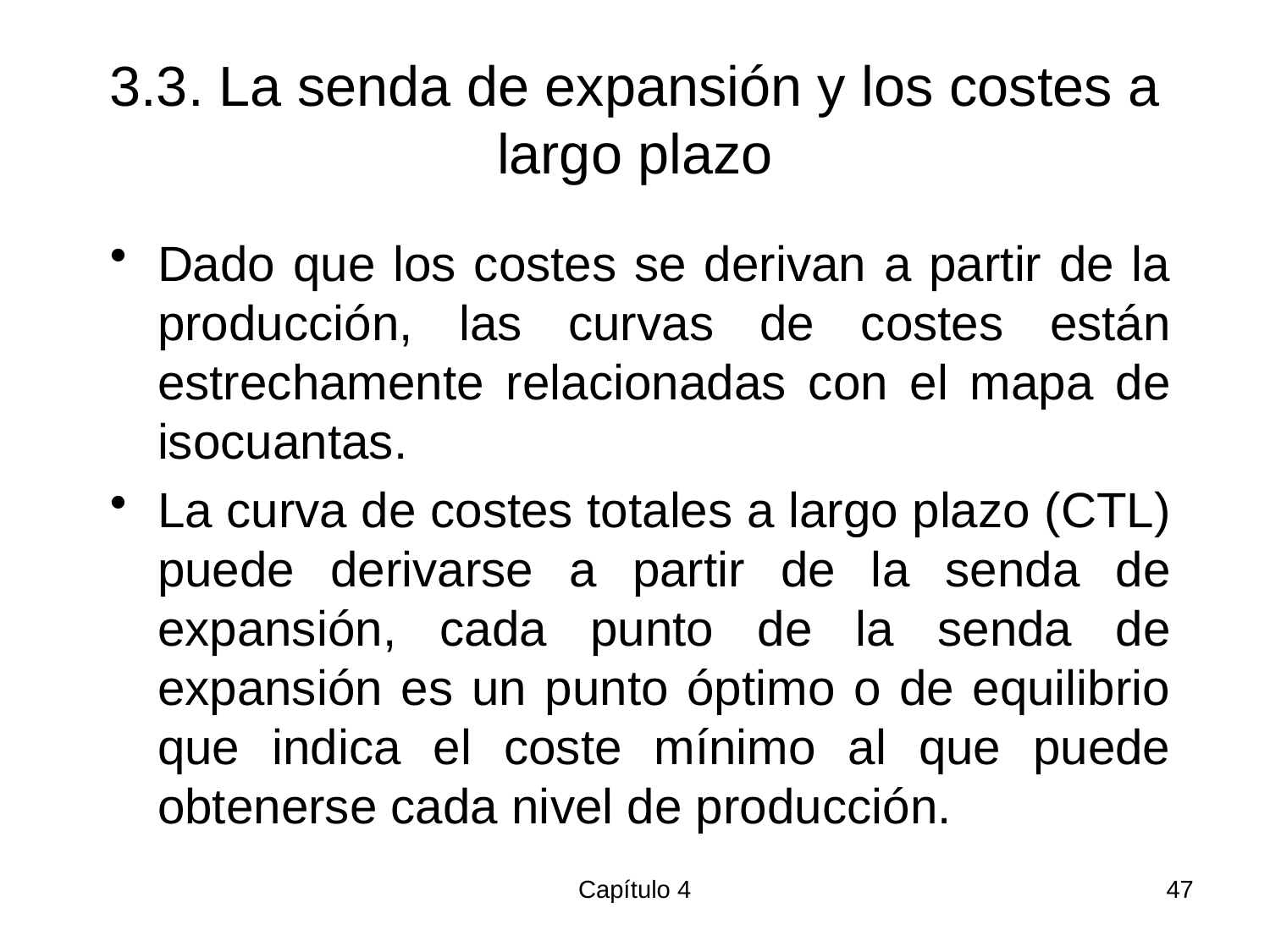

# 3.3. La senda de expansión y los costes a largo plazo
Dado que los costes se derivan a partir de la producción, las curvas de costes están estrechamente relacionadas con el mapa de isocuantas.
La curva de costes totales a largo plazo (CTL) puede derivarse a partir de la senda de expansión, cada punto de la senda de expansión es un punto óptimo o de equilibrio que indica el coste mínimo al que puede obtenerse cada nivel de producción.

Capítulo 4
47